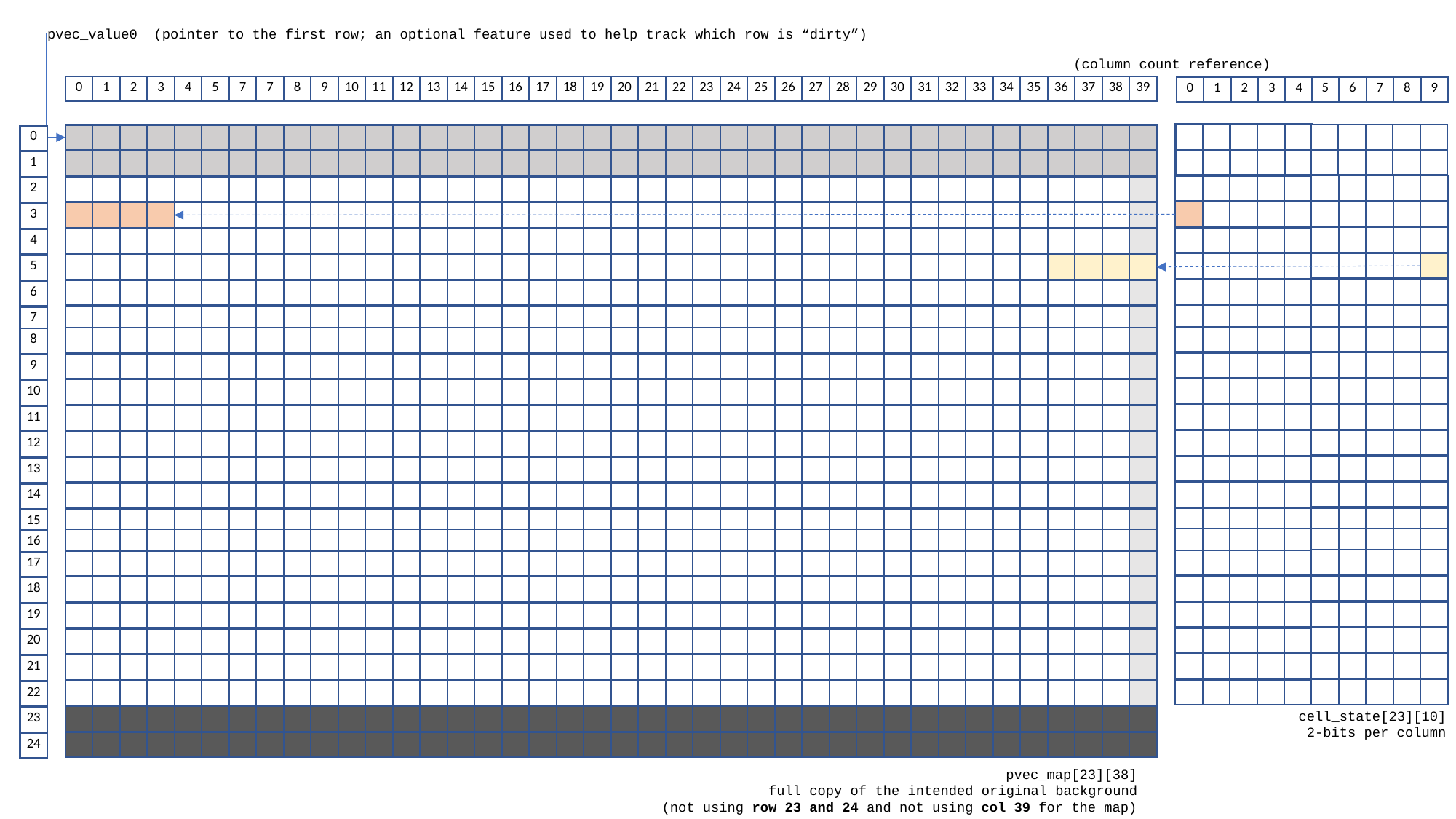

pvec_value0  (pointer to the first row; an optional feature used to help track which row is “dirty”)
(column count reference)
0
1
2
3
4
5
7
7
8
9
10
11
12
13
14
15
16
17
18
19
20
21
22
23
24
25
26
27
28
29
30
31
32
33
34
35
36
37
38
39
0
1
2
3
4
5
6
7
8
9

0

1

2

3

4

5

6

7

8

9

10

11

12

13

14

15

16

17

18

19

20

21

22
cell_state[23][10]
2-bits per column

23

24
pvec_map[23][38]
full copy of the intended original background
(not using row 23 and 24 and not using col 39 for the map)